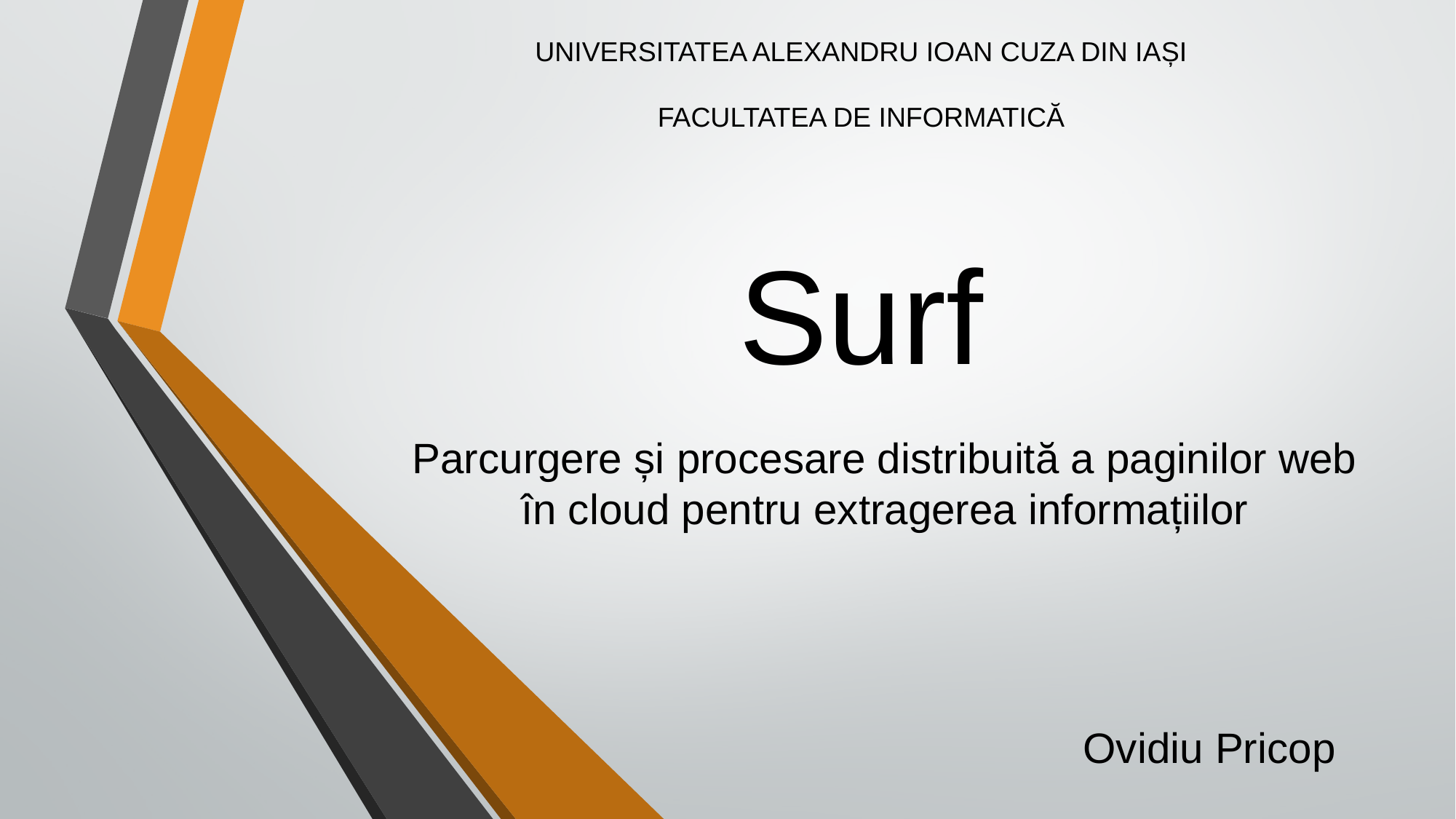

UNIVERSITATEA ALEXANDRU IOAN CUZA DIN IAȘI

FACULTATEA DE INFORMATICĂ
# Surf
Parcurgere și procesare distribuită a paginilor web în cloud pentru extragerea informațiilor
Ovidiu Pricop